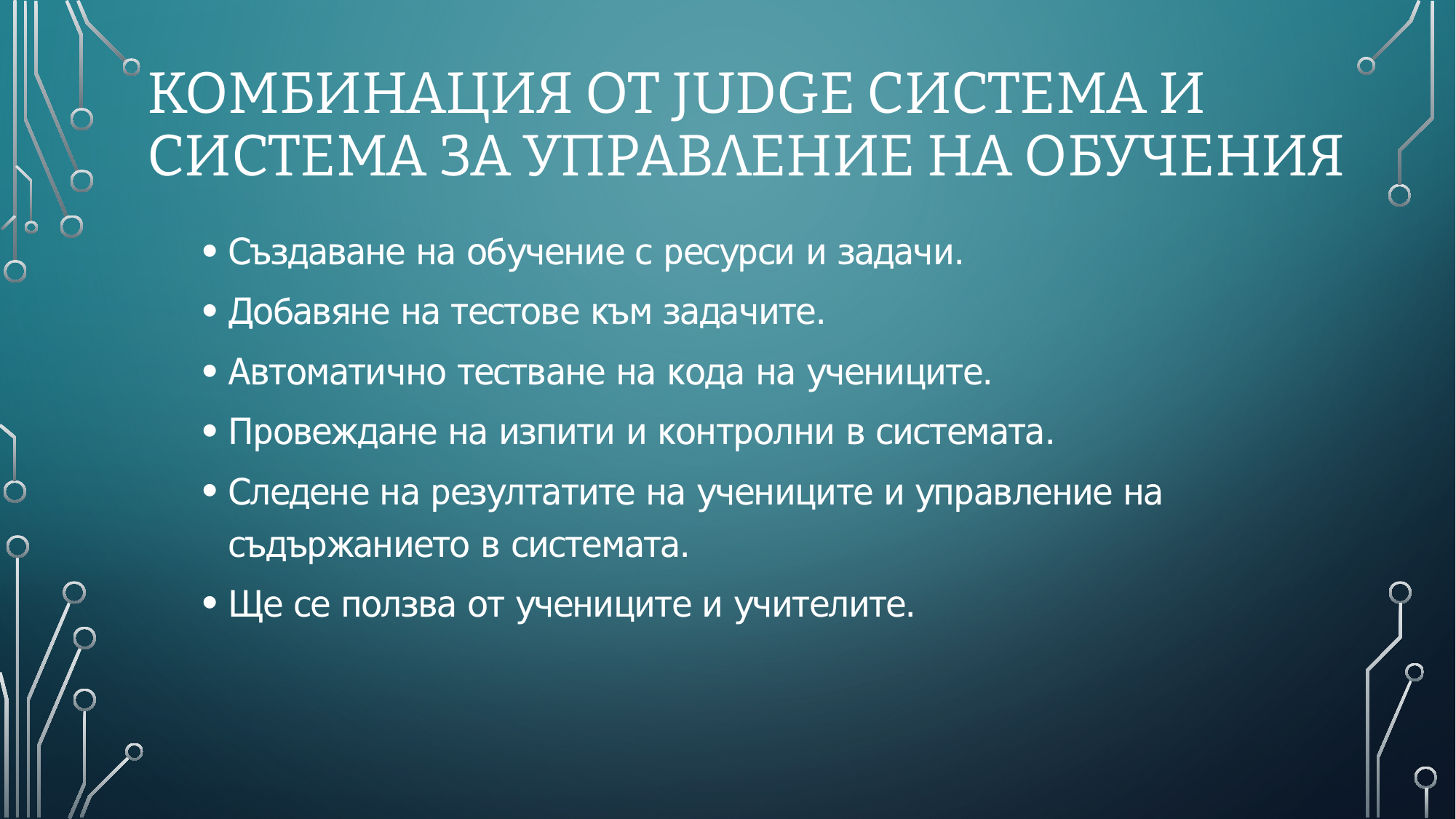

# Комбинация от judge система и система за управление на обучения
Създаване на обучение с ресурси и задачи.
Добавяне на тестове към задачите.
Автоматично тестване на кода на учениците.
Провеждане на изпити и контролни в системата.
Следене на резултатите на учениците и управление на съдържанието в системата.
Ще се ползва от учениците и учителите.